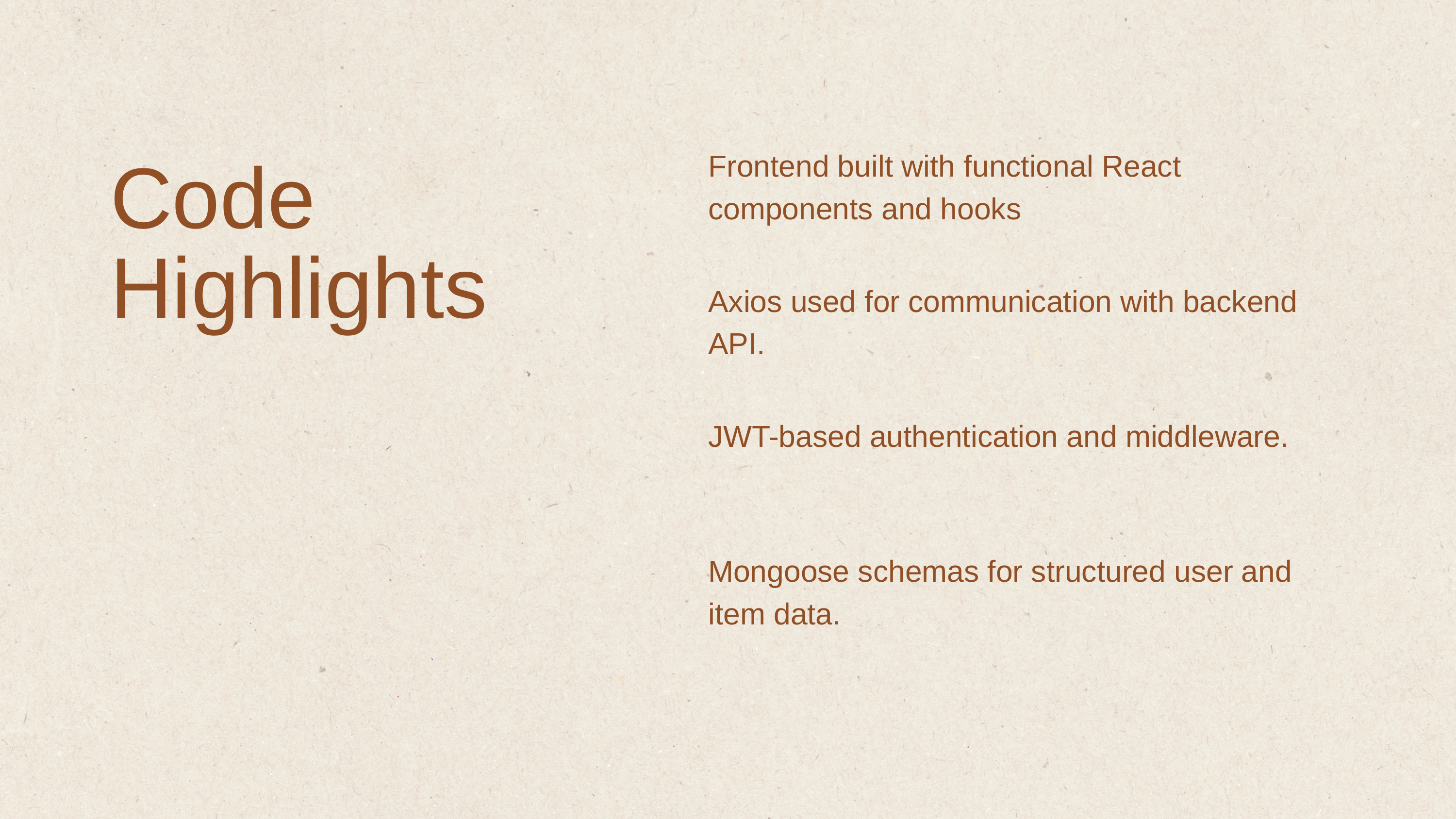

Frontend built with functional React components and hooks
Code Highlights
Axios used for communication with backend API.
JWT-based authentication and middleware.
Mongoose schemas for structured user and item data.